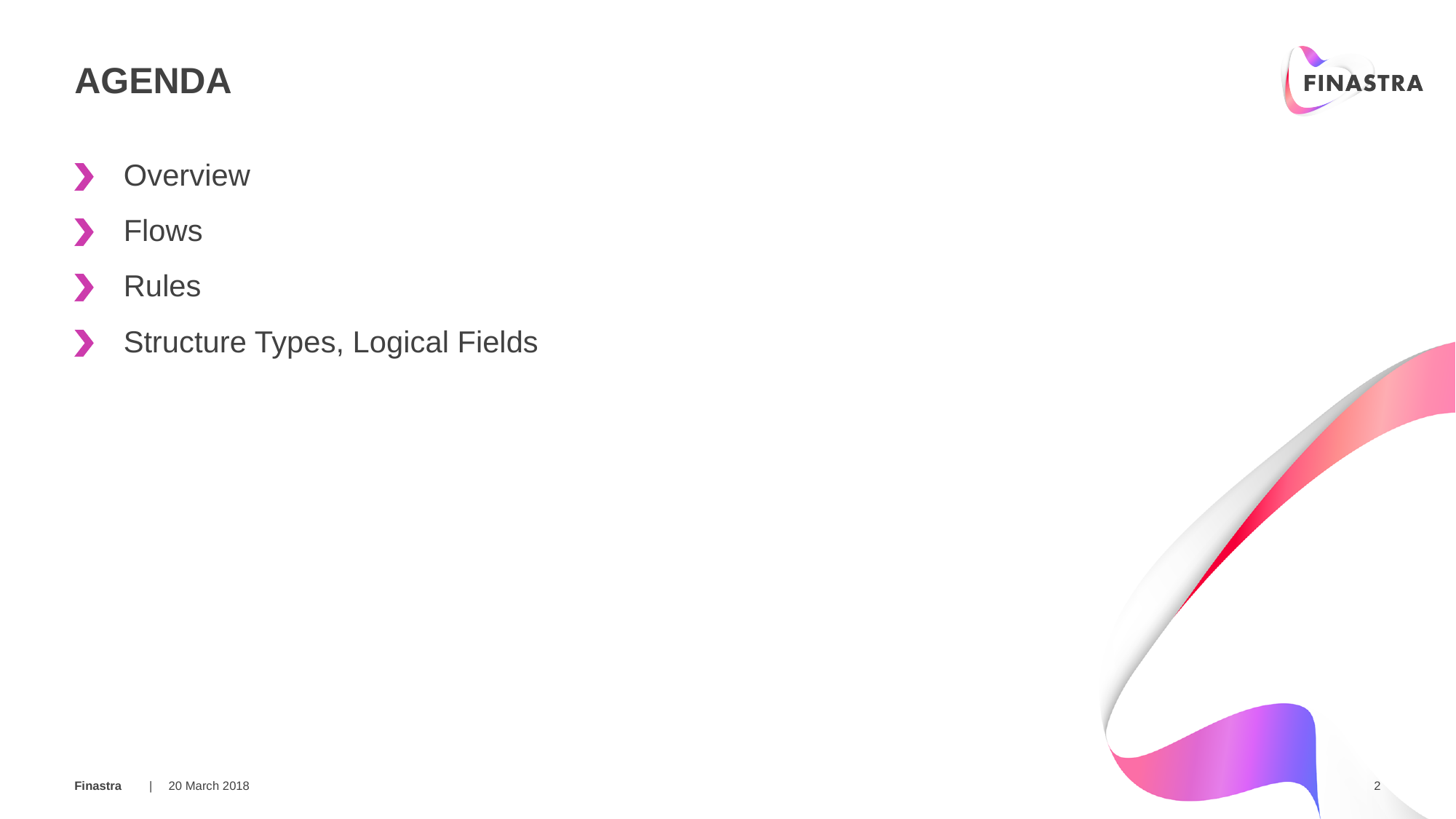

# AGENDA
Overview
Flows
Rules
Structure Types, Logical Fields
20 March 2018
2